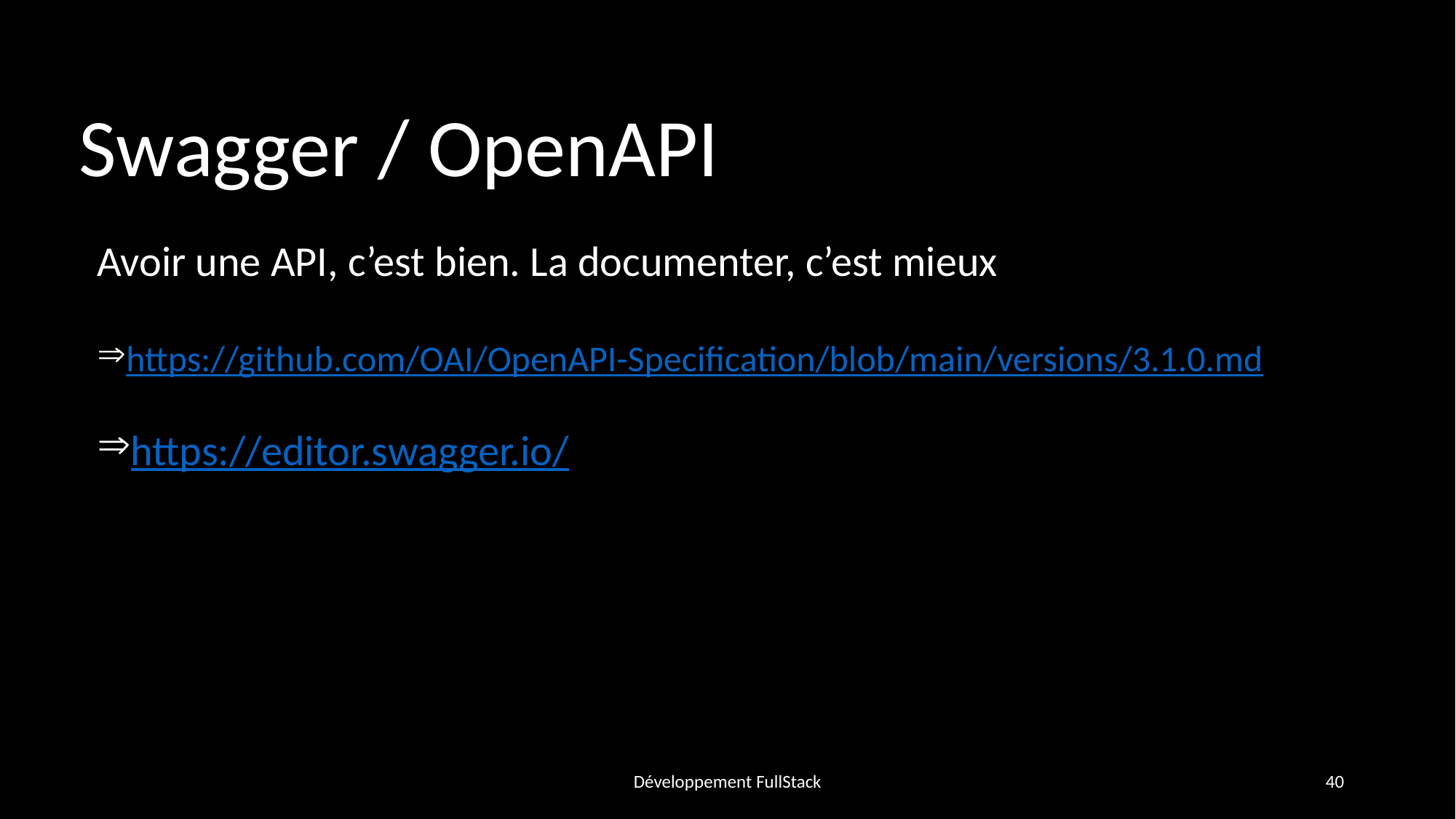

# Swagger / OpenAPI
Avoir une API, c’est bien. La documenter, c’est mieux

https://github.com/OAI/OpenAPI-Specification/blob/main/versions/3.1.0.md

https://editor.swagger.io/

Développement FullStack
40